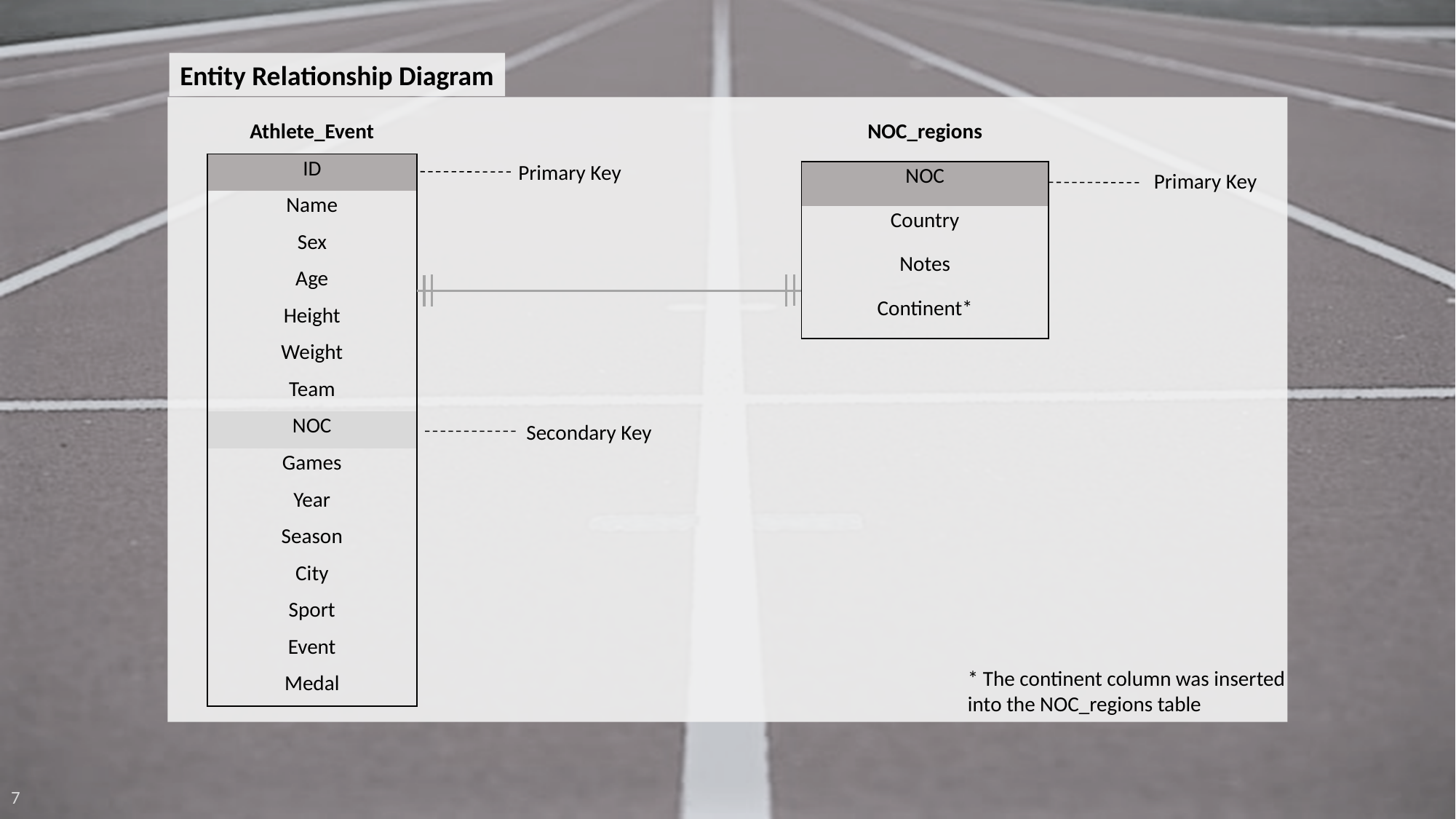

Entity Relationship Diagram

| Athlete\_Event |
| --- |
| ID |
| Name |
| Sex |
| Age |
| Height |
| Weight |
| Team |
| NOC |
| Games |
| Year |
| Season |
| City |
| Sport |
| Event |
| Medal |
| NOC\_regions |
| --- |
| NOC |
| Country |
| Notes |
| Continent\* |
Primary Key
Primary Key
Secondary Key
* The continent column was inserted into the NOC_regions table
7